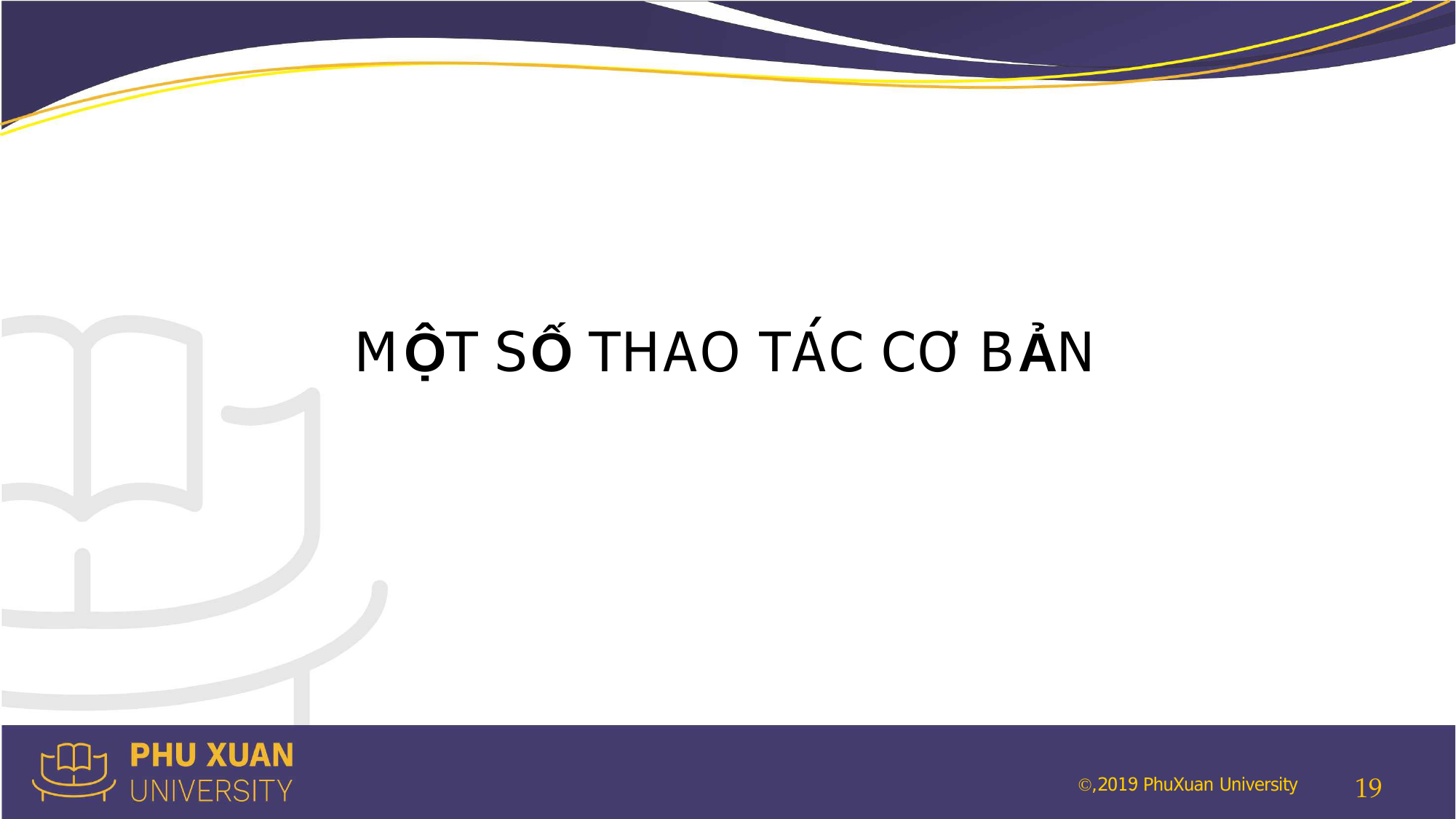

MỘT SỐ THAO TÁC CƠ BẢN
19